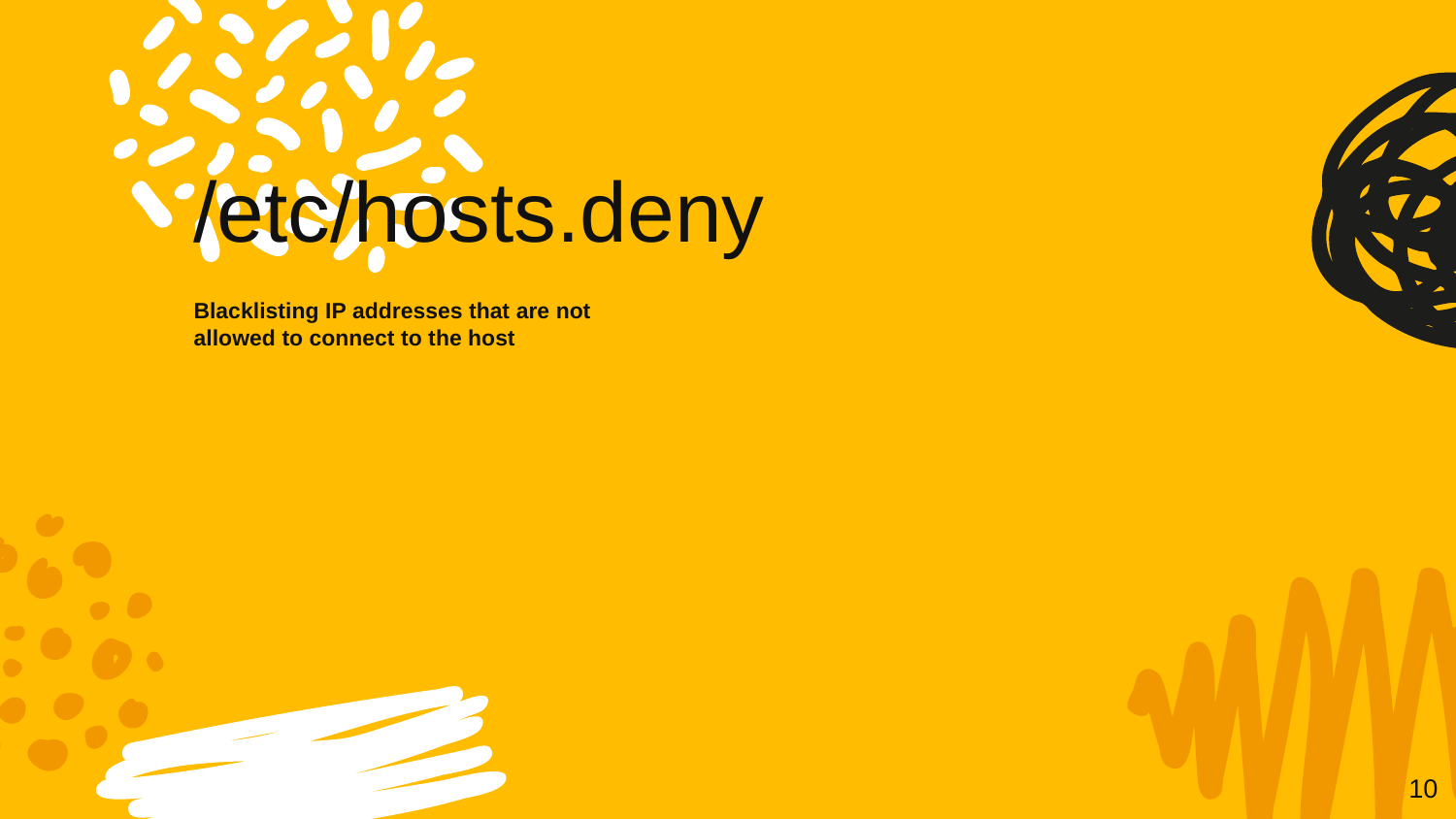

# /etc/hosts.deny
Blacklisting IP addresses that are not allowed to connect to the host
10